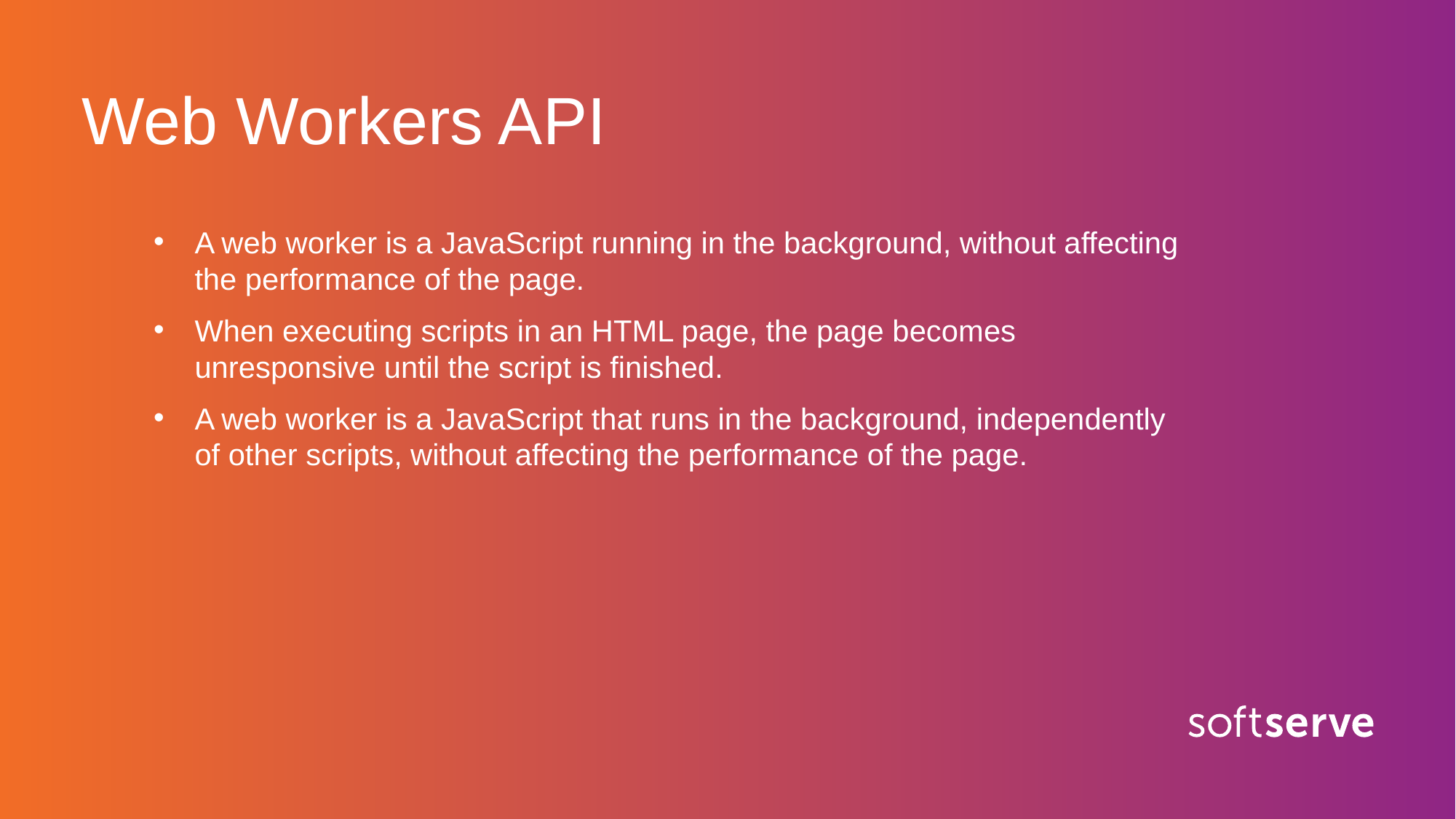

# Web Workers API
A web worker is a JavaScript running in the background, without affecting the performance of the page.
When executing scripts in an HTML page, the page becomes unresponsive until the script is finished.
A web worker is a JavaScript that runs in the background, independently of other scripts, without affecting the performance of the page.